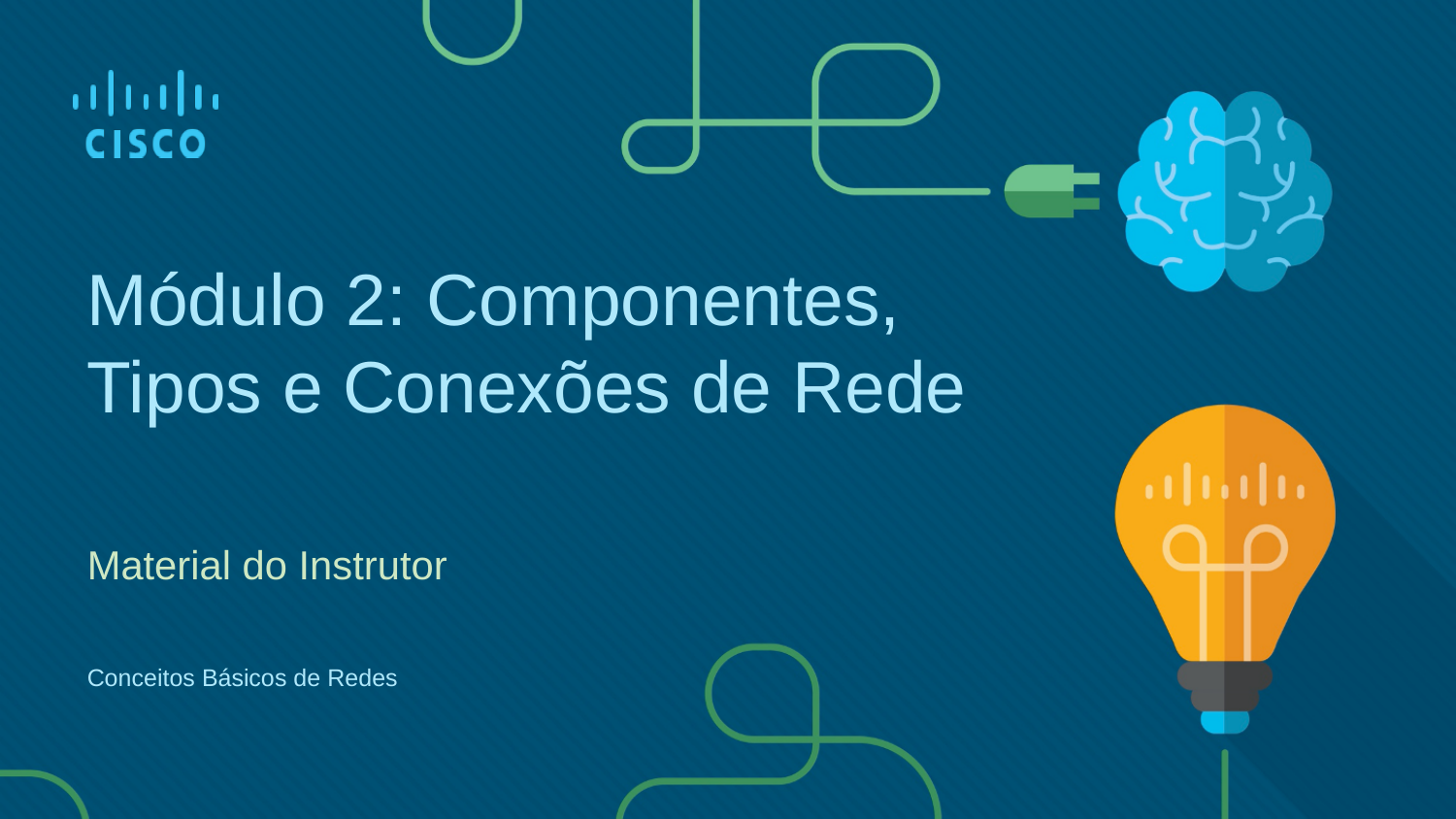

Módulo 2: Componentes, Tipos e Conexões de Rede
Material do Instrutor
Conceitos Básicos de Redes